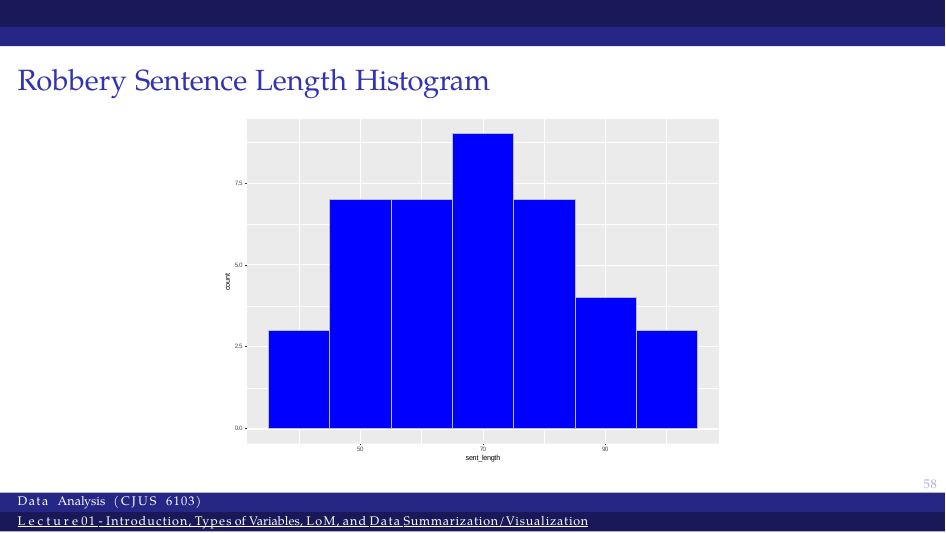

Robbery Sentence Length Histogram

7.5

5.0
count
2.5
0.0
50
70
sent_length
90
58
Data Analysis (CJUS 6103)
Lecture 01 - Introduction, Types of Variables, LoM, and Data Summarization/Visualization